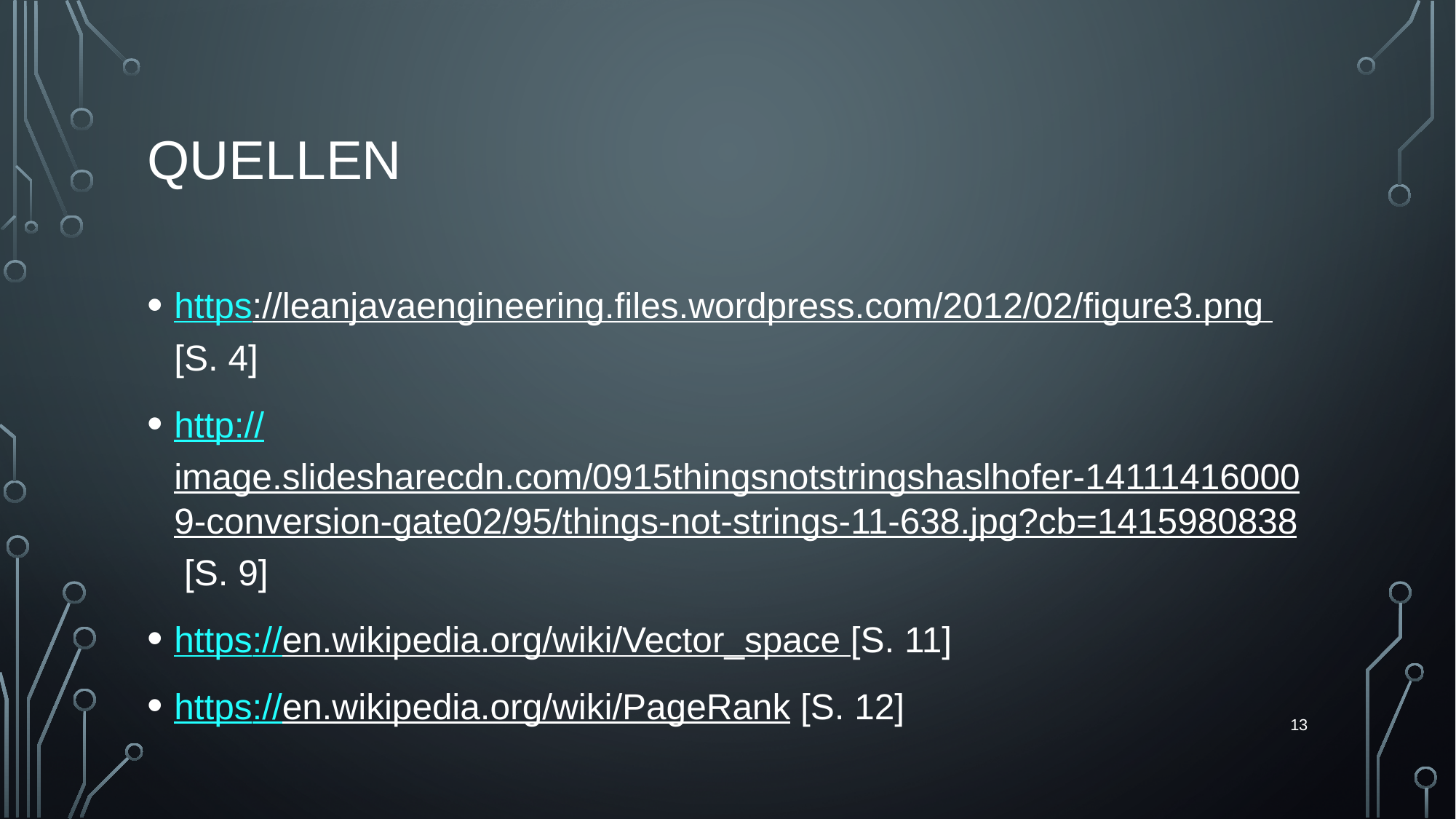

# Quellen
https://leanjavaengineering.files.wordpress.com/2012/02/figure3.png [S. 4]
http://image.slidesharecdn.com/0915thingsnotstringshaslhofer-141114160009-conversion-gate02/95/things-not-strings-11-638.jpg?cb=1415980838 [S. 9]
https://en.wikipedia.org/wiki/Vector_space [S. 11]
https://en.wikipedia.org/wiki/PageRank [S. 12]

13